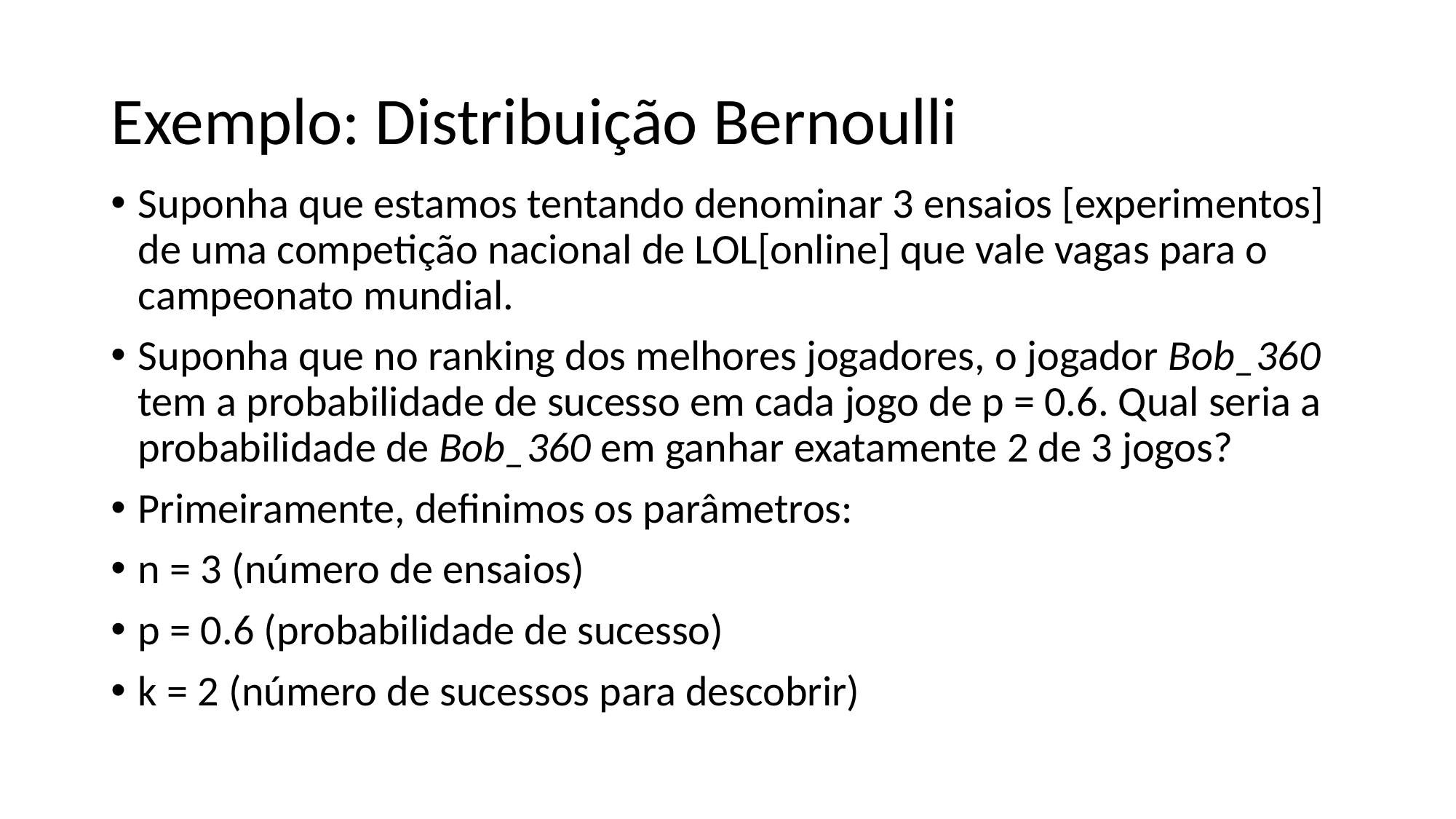

# Exemplo: Distribuição Bernoulli
Suponha que estamos tentando denominar 3 ensaios [experimentos] de uma competição nacional de LOL[online] que vale vagas para o campeonato mundial.
Suponha que no ranking dos melhores jogadores, o jogador Bob_360 tem a probabilidade de sucesso em cada jogo de p = 0.6. Qual seria a probabilidade de Bob_360 em ganhar exatamente 2 de 3 jogos?
Primeiramente, definimos os parâmetros:
n = 3 (número de ensaios)
p = 0.6 (probabilidade de sucesso)
k = 2 (número de sucessos para descobrir)